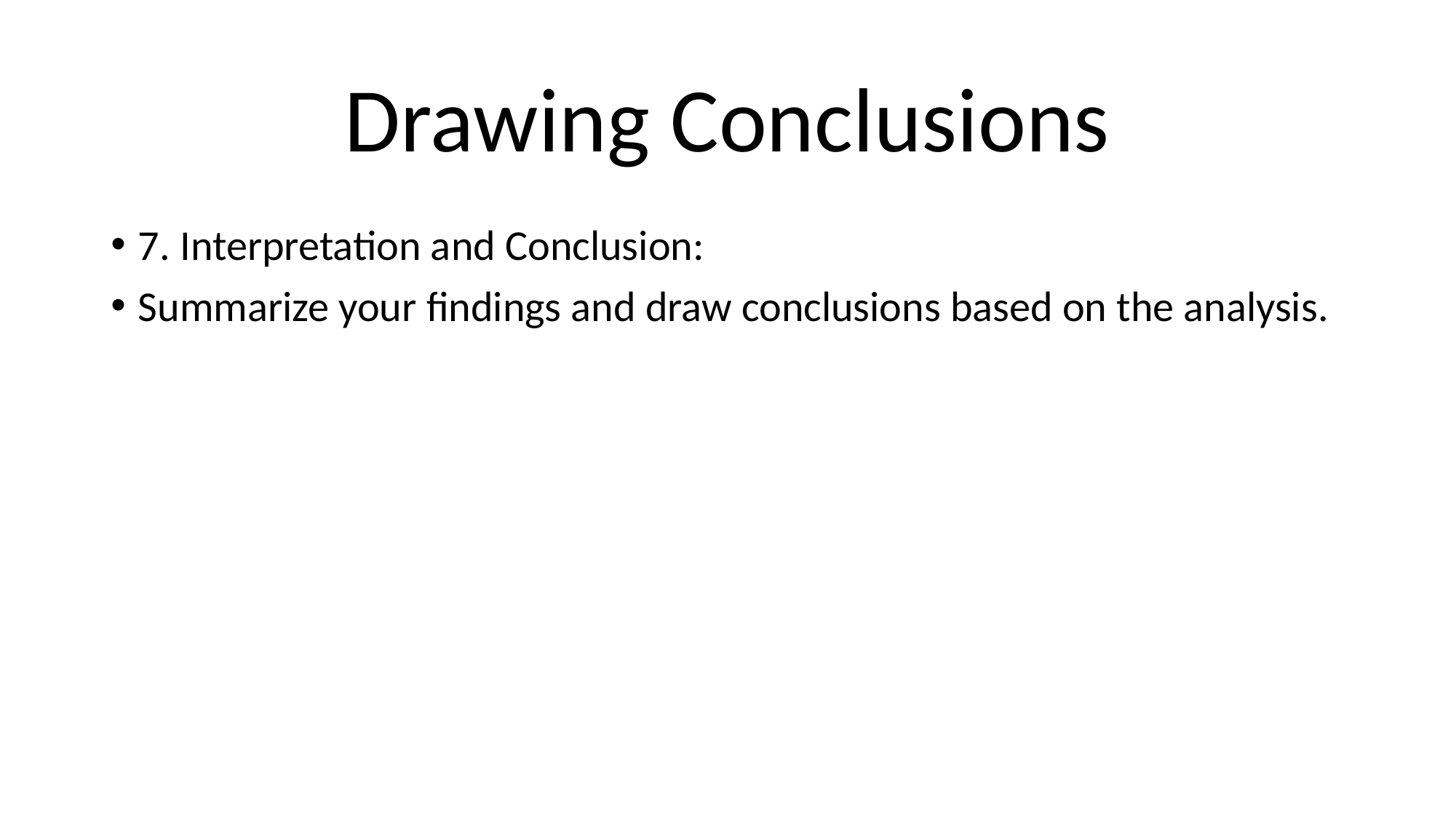

# Drawing Conclusions
7. Interpretation and Conclusion:
Summarize your findings and draw conclusions based on the analysis.